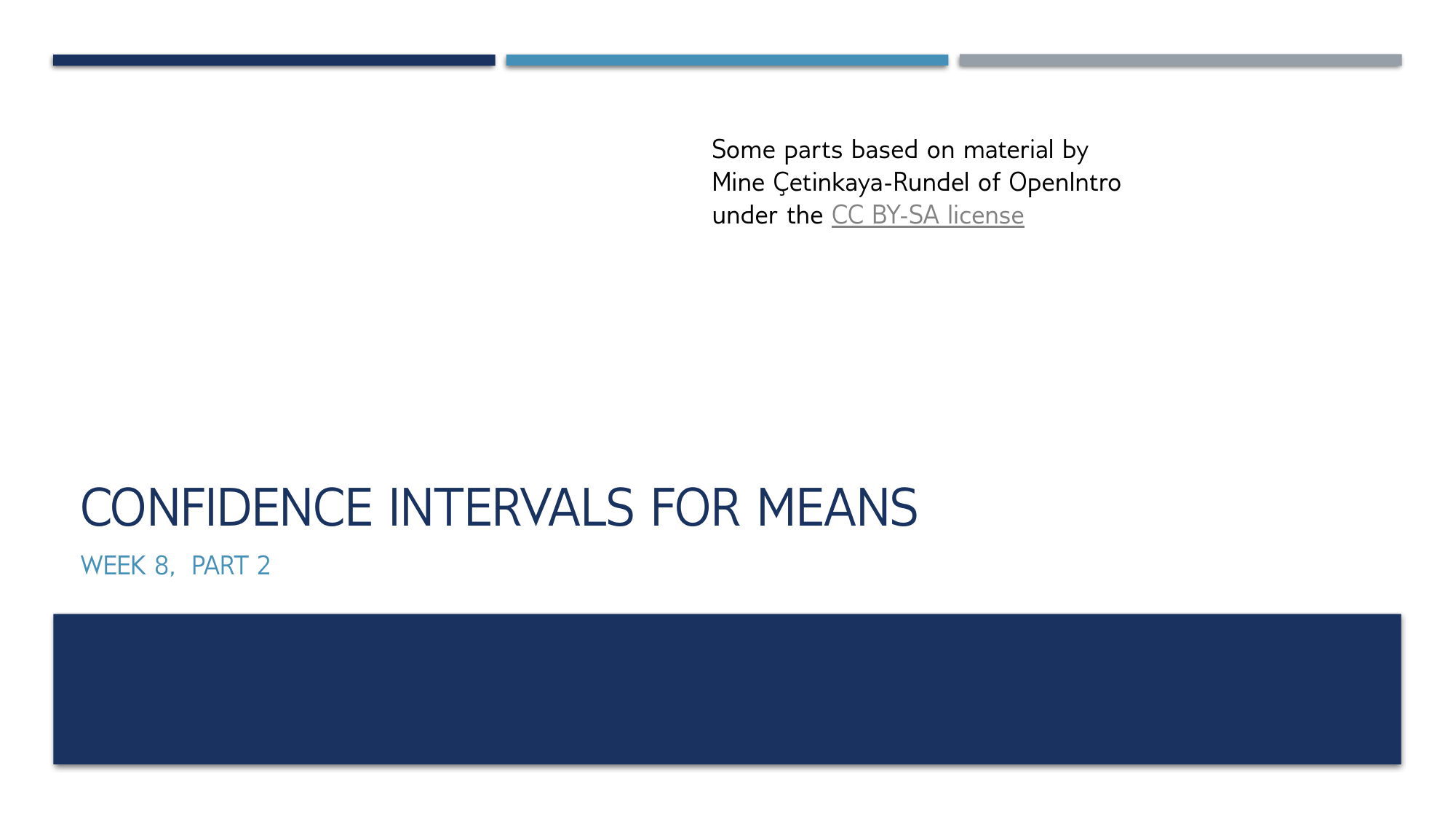

Some parts based on material by
Mine Çetinkaya-Rundel of OpenIntro
under the CC BY-SA license
# Confidence intervals for means
Week 8,  Part 2